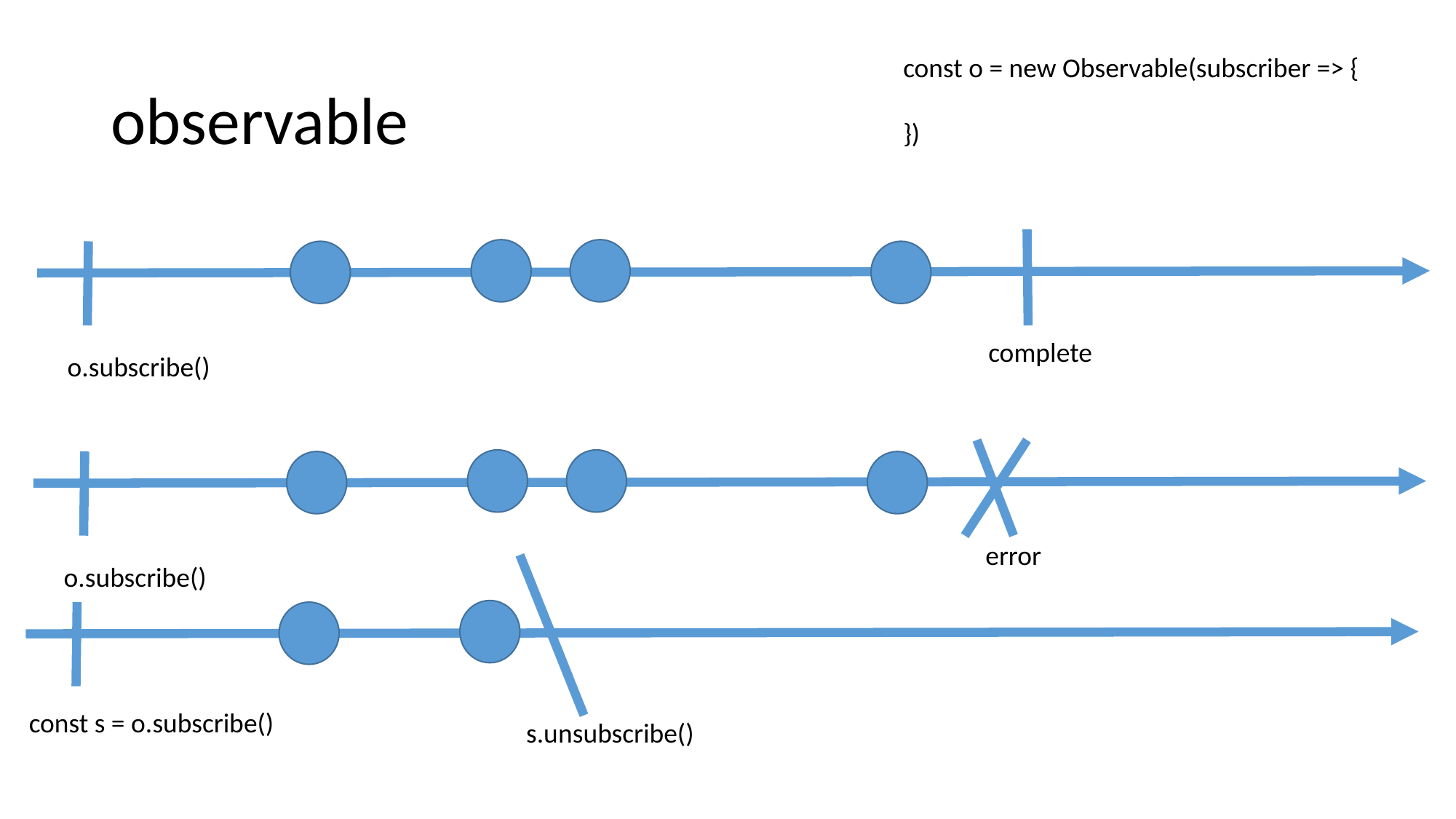

# observable
const o = new Observable(subscriber => {

})

complete
o.subscribe()

error
o.subscribe()

const s = o.subscribe()
s.unsubscribe()